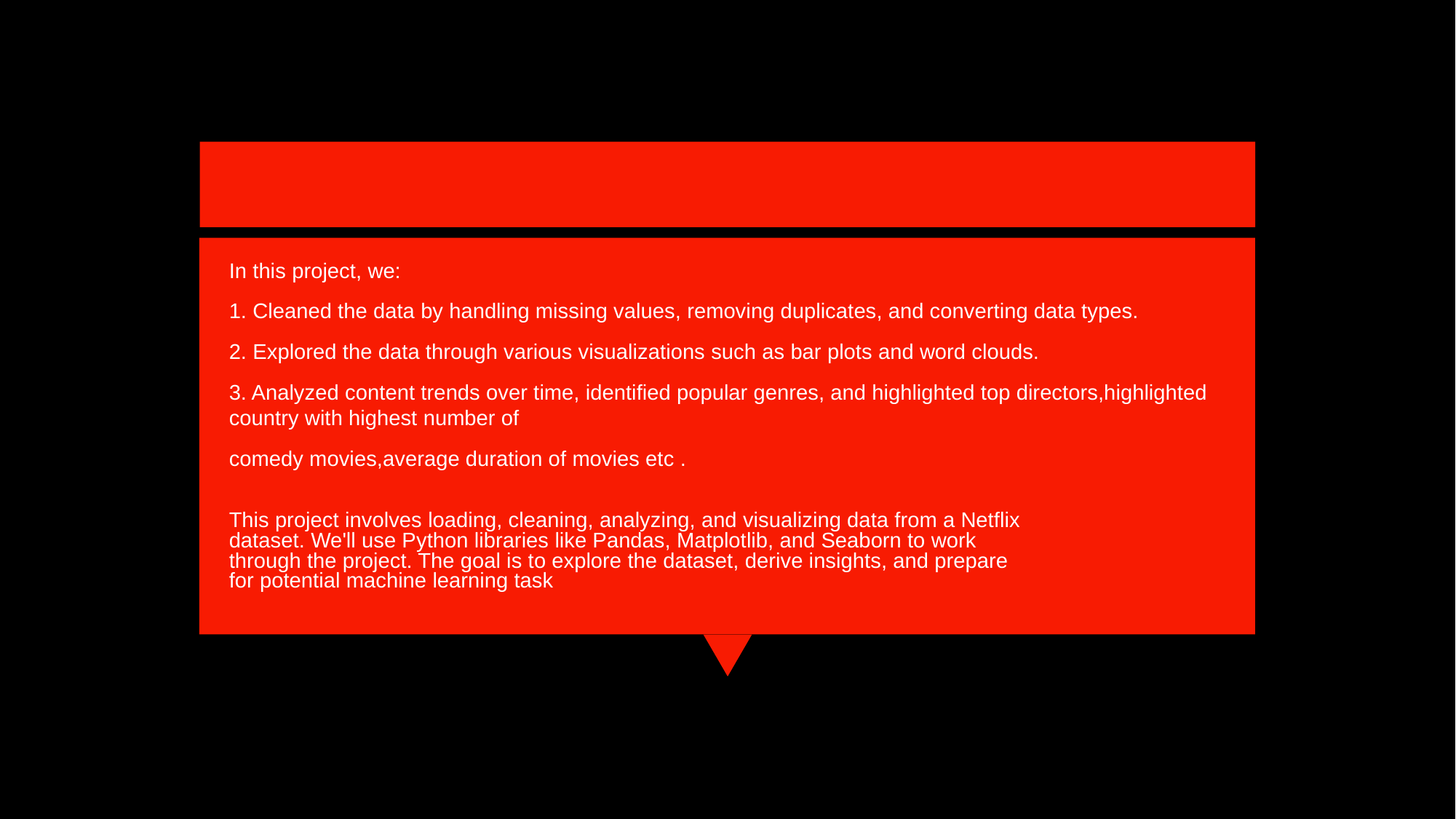

#
In this project, we:
1. Cleaned the data by handling missing values, removing duplicates, and converting data types.
2. Explored the data through various visualizations such as bar plots and word clouds.
3. Analyzed content trends over time, identified popular genres, and highlighted top directors,highlighted country with highest number of
comedy movies,average duration of movies etc .

This project involves loading, cleaning, analyzing, and visualizing data from a Netflix
dataset. We'll use Python libraries like Pandas, Matplotlib, and Seaborn to work
through the project. The goal is to explore the dataset, derive insights, and prepare
for potential machine learning task